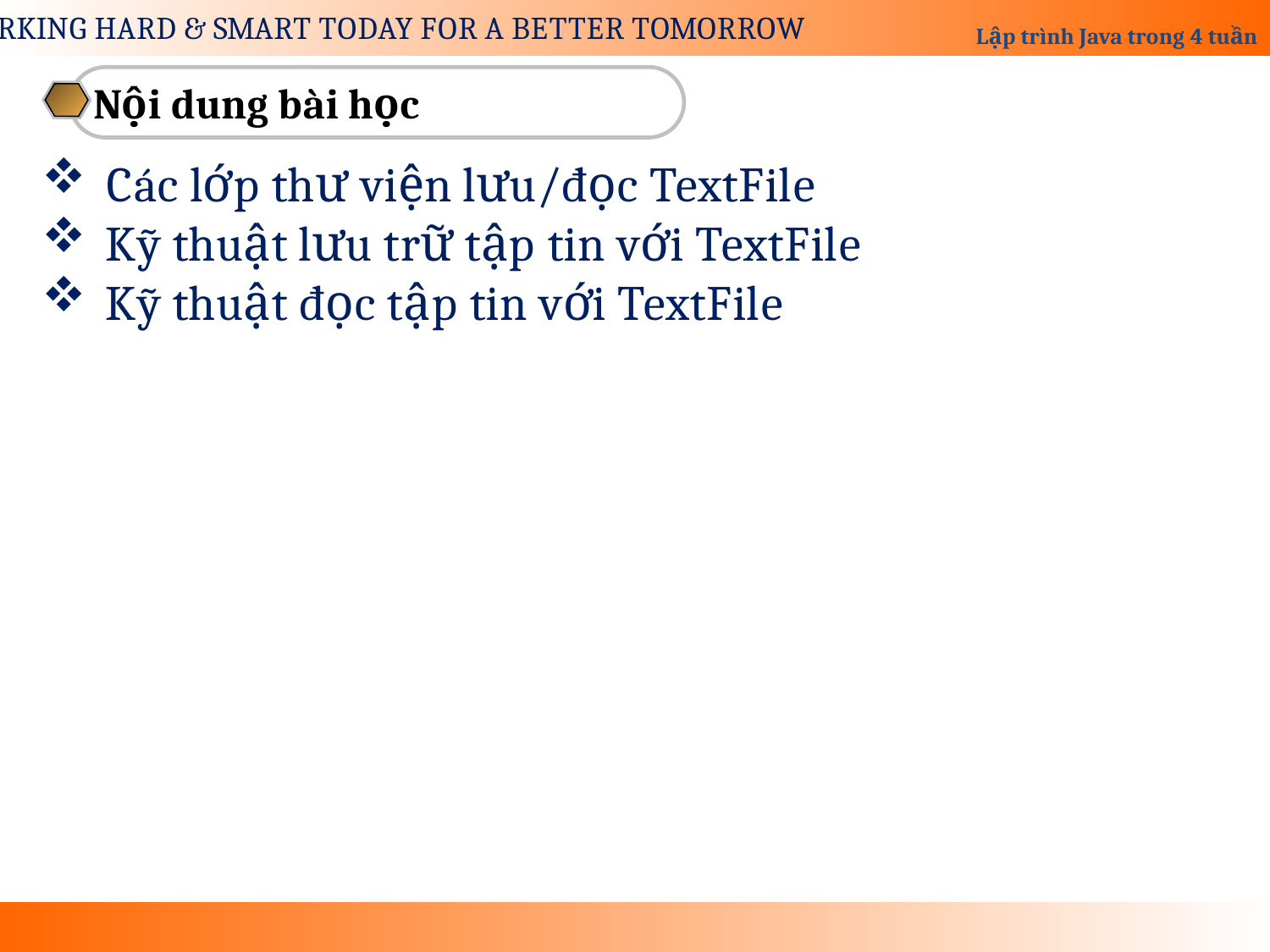

Nội dung bài học

Các lớp thư viện lưu/đọc TextFile
Kỹ thuật lưu trữ tập tin với TextFile
Kỹ thuật đọc tập tin với TextFile